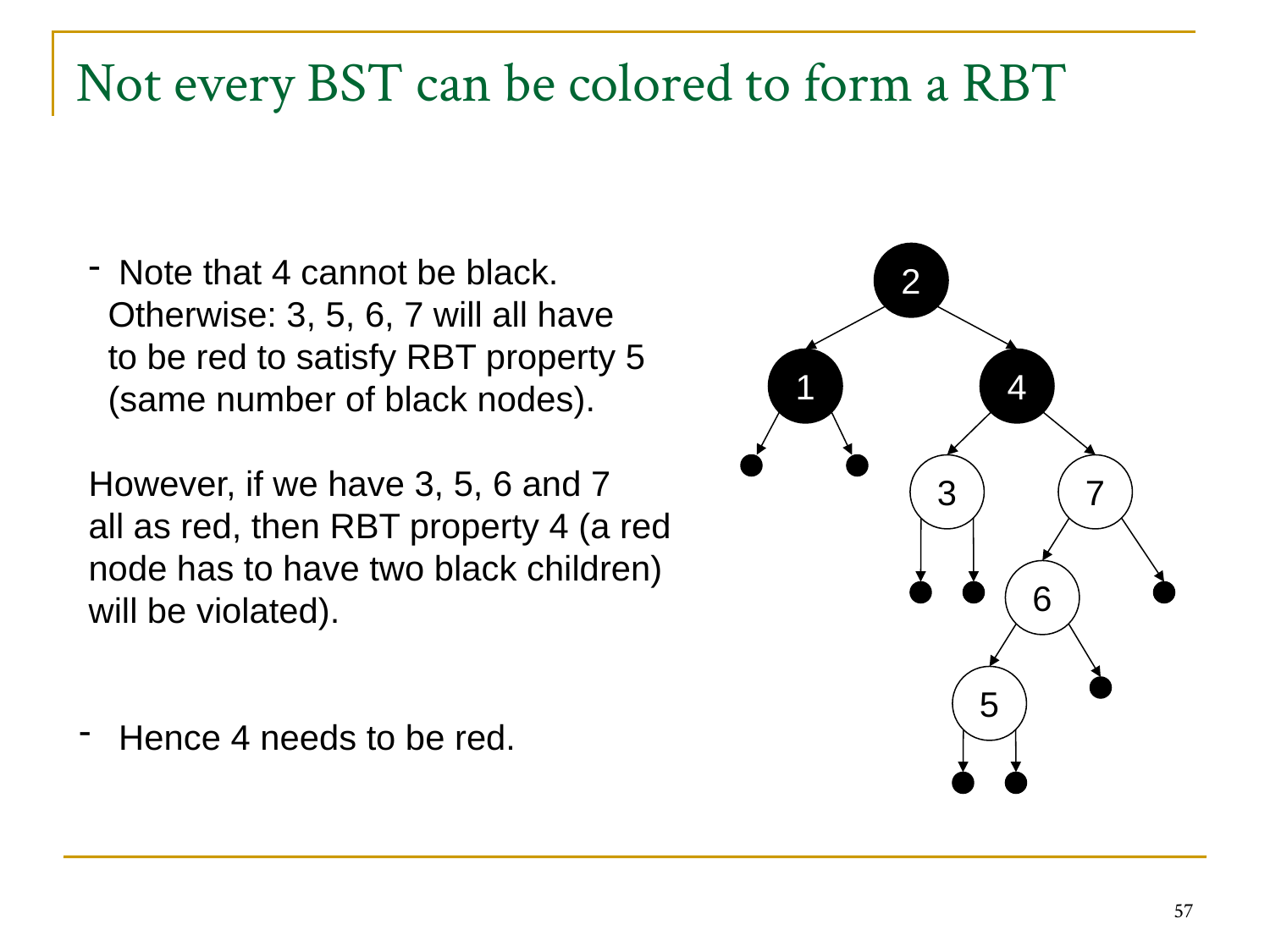

# Not every BST can be colored to form a RBT
Note that 4 cannot be black.
  Otherwise: 3, 5, 6, 7 will all have
  to be red to satisfy RBT property 5
  (same number of black nodes).

However, if we have 3, 5, 6 and 7
all as red, then RBT property 4 (a red
node has to have two black children)
will be violated).

2

1

4

3

7

6

5

 Hence 4 needs to be red.

57